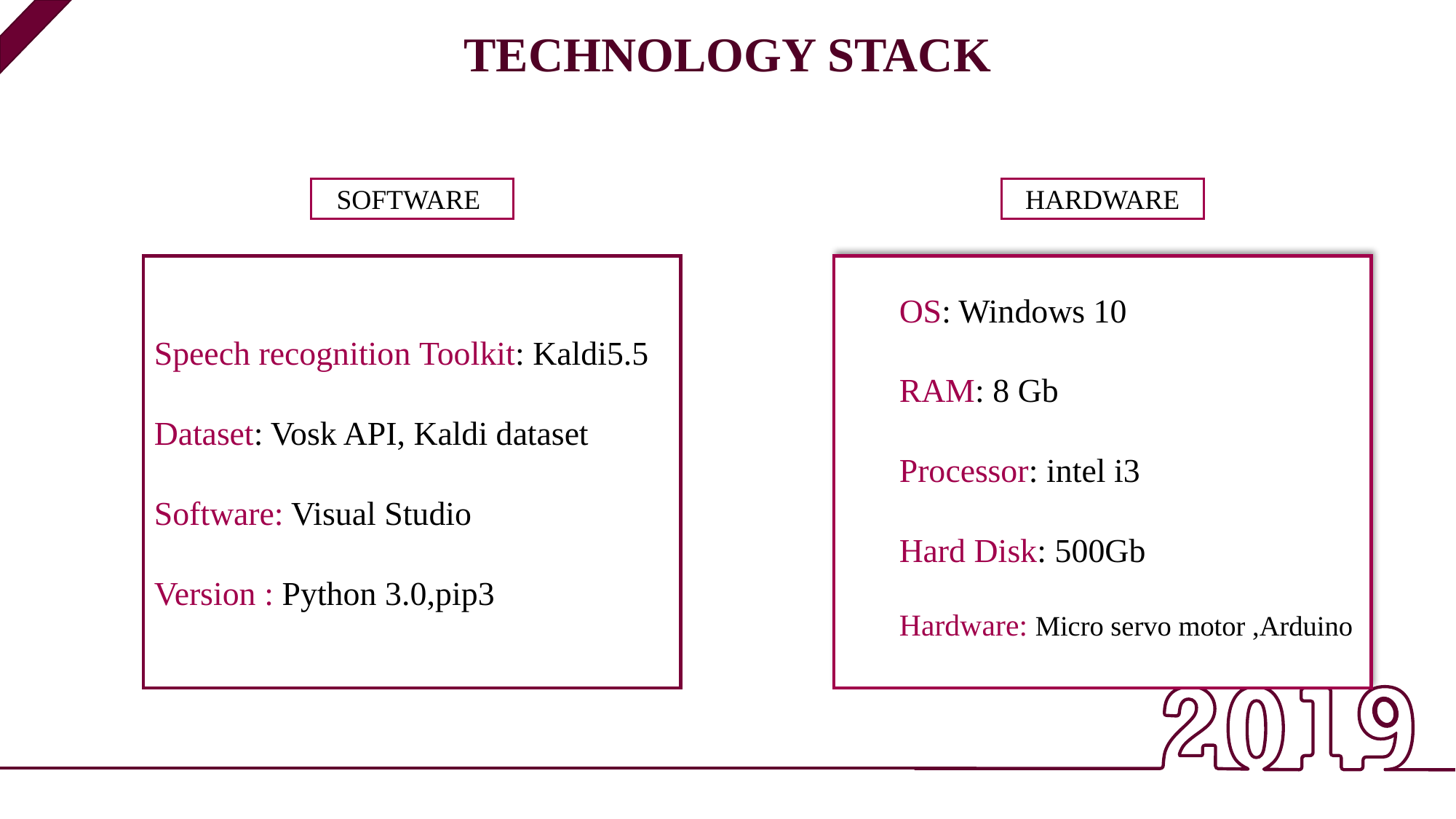

TECHNOLOGY STACK
SOFTWARE
HARDWARE
Speech recognition Toolkit: Kaldi5.5
Dataset: Vosk API, Kaldi dataset
Software: Visual Studio

Version : Python 3.0,pip3

OS: Windows 10
RAM: 8 Gb
Processor: intel i3
Hard Disk: 500Gb
Hardware: Micro servo motor ,Arduino